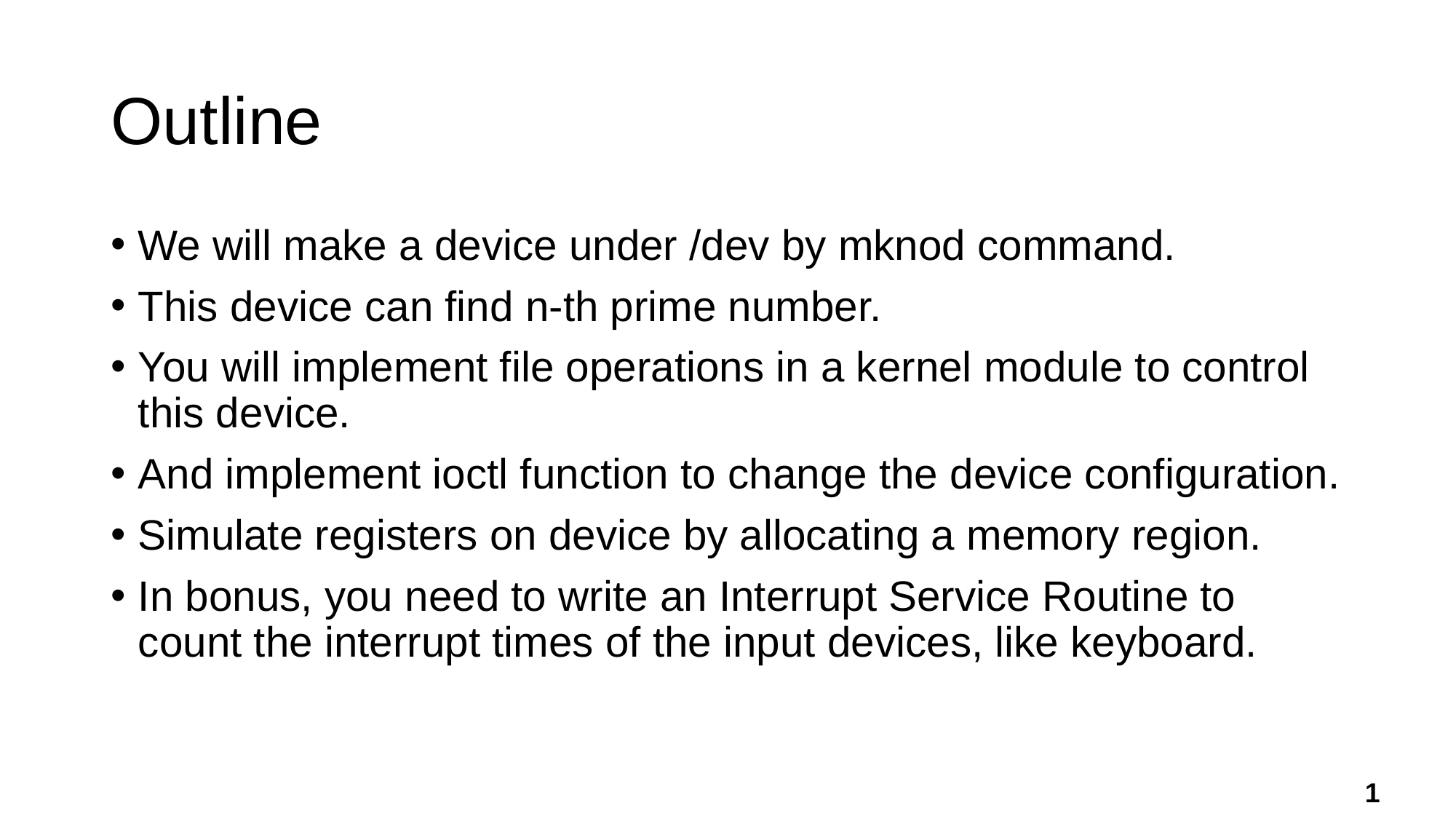

# Outline
We will make a device under /dev by mknod command.
This device can find n-th prime number.
You will implement file operations in a kernel module to control this device.
And implement ioctl function to change the device configuration.
Simulate registers on device by allocating a memory region.
In bonus, you need to write an Interrupt Service Routine to count the interrupt times of the input devices, like keyboard.
1